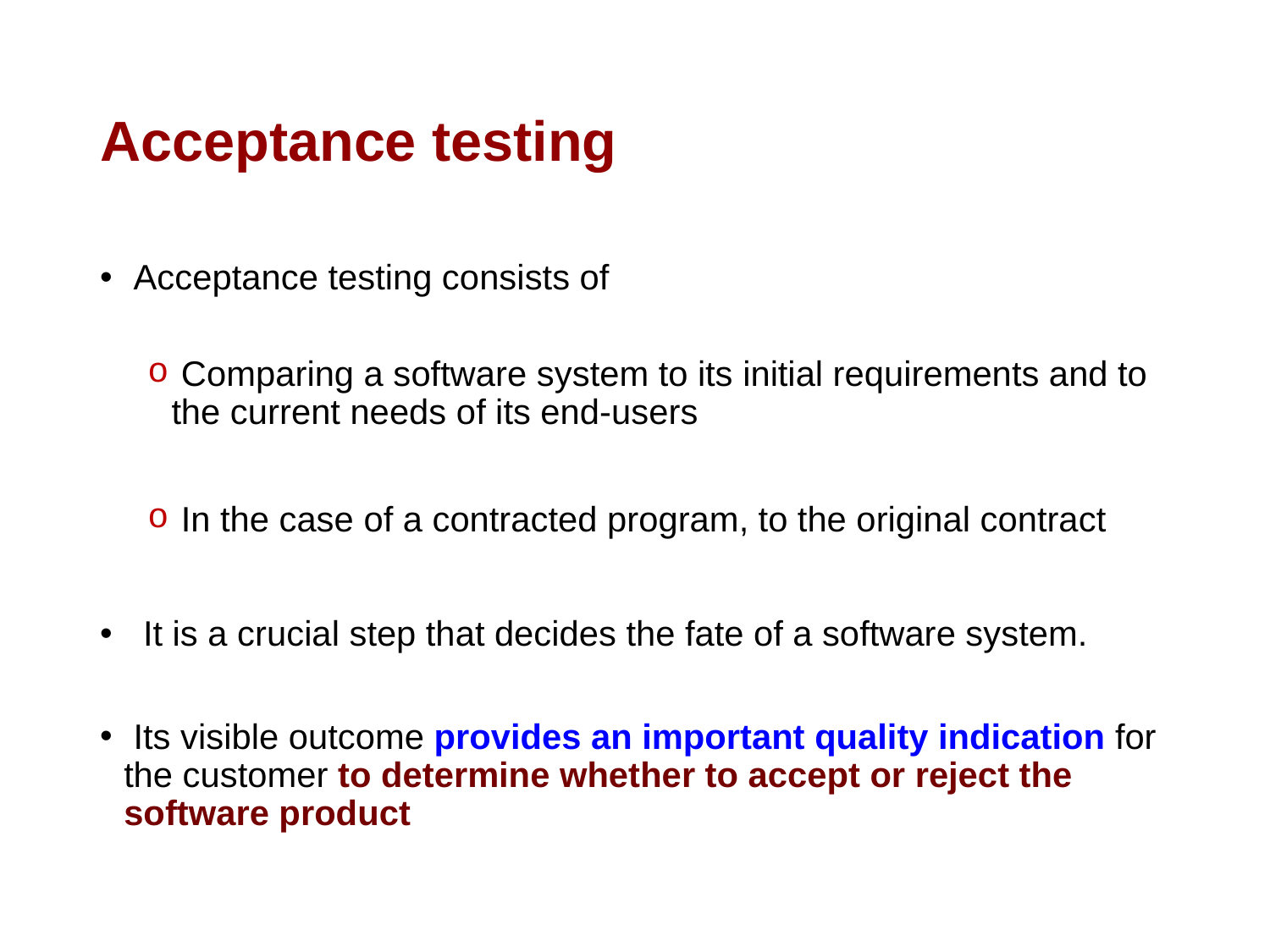

# Acceptance testing
 Acceptance testing consists of

 Comparing a software system to its initial requirements and to the current needs of its end-users

 In the case of a contracted program, to the original contract

  It is a crucial step that decides the fate of a software system.

 Its visible outcome provides an important quality indication for the customer to determine whether to accept or reject the software product